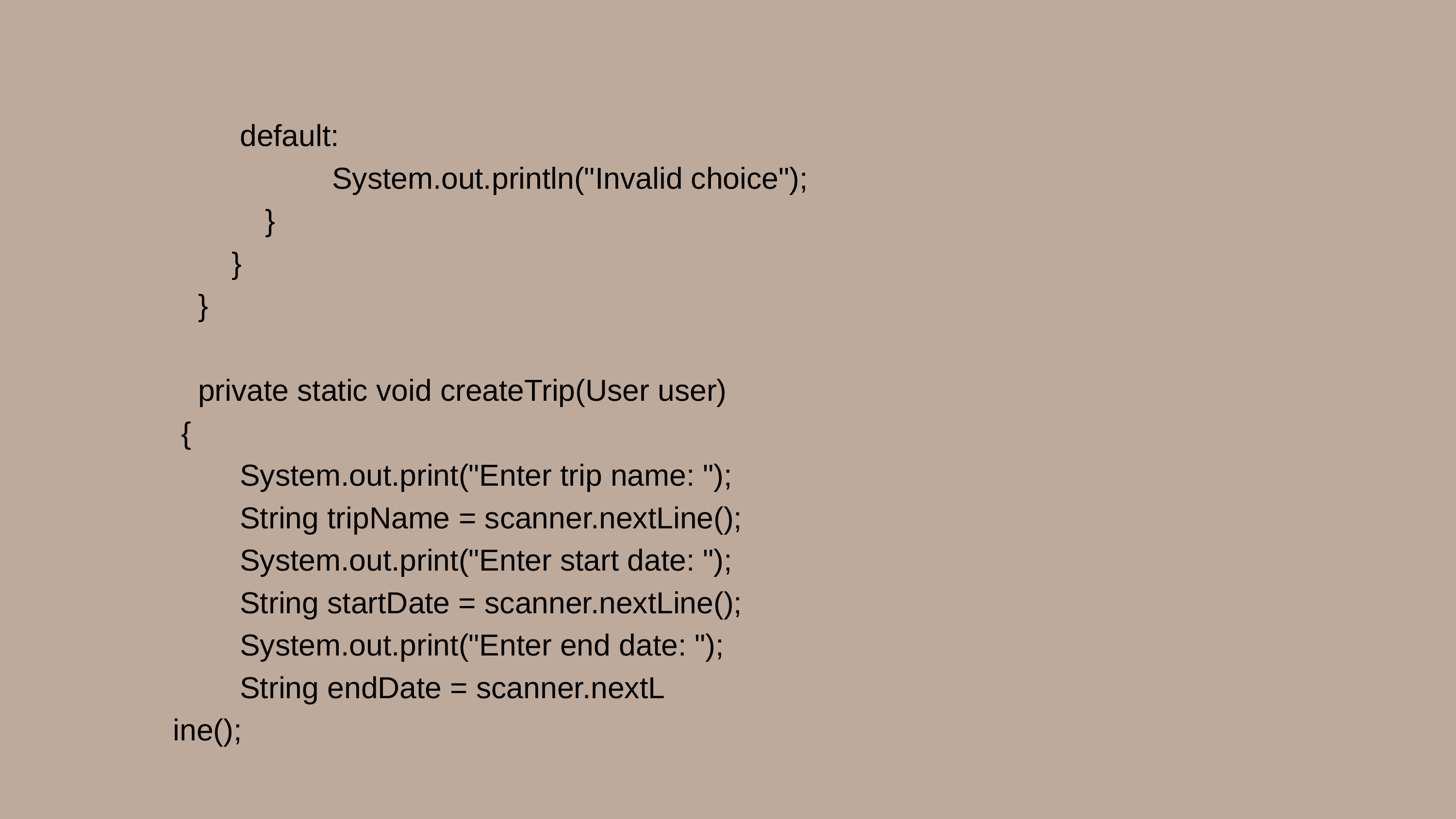

default:
                   System.out.println("Invalid choice");
           }
       }
   }

   private static void createTrip(User user)
 {
        System.out.print("Enter trip name: ");
        String tripName = scanner.nextLine();
        System.out.print("Enter start date: ");
        String startDate = scanner.nextLine();
        System.out.print("Enter end date: ");
        String endDate = scanner.nextL
ine();